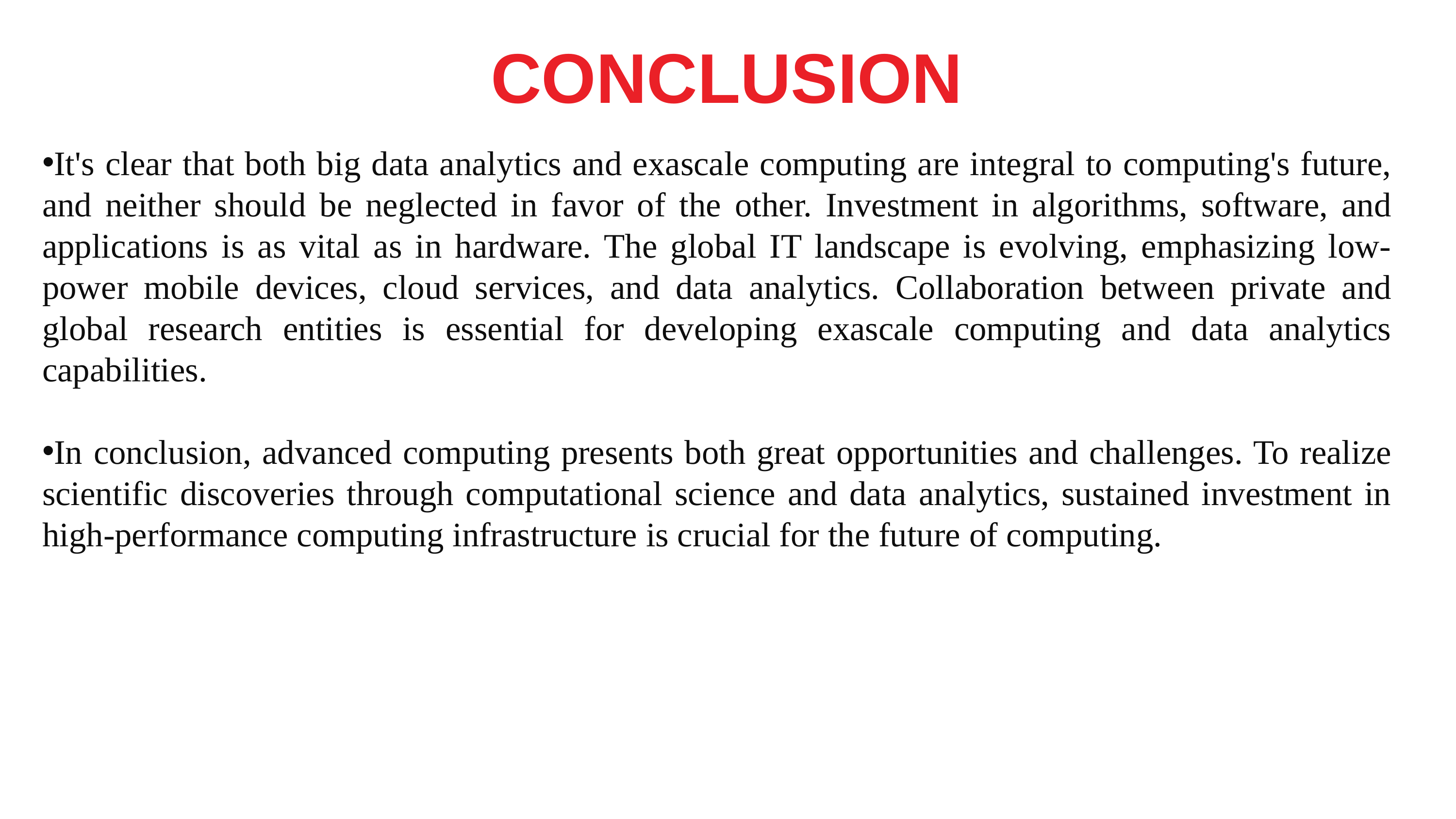

CONCLUSION
It's clear that both big data analytics and exascale computing are integral to computing's future, and neither should be neglected in favor of the other. Investment in algorithms, software, and applications is as vital as in hardware. The global IT landscape is evolving, emphasizing low-power mobile devices, cloud services, and data analytics. Collaboration between private and global research entities is essential for developing exascale computing and data analytics capabilities.

In conclusion, advanced computing presents both great opportunities and challenges. To realize scientific discoveries through computational science and data analytics, sustained investment in high-performance computing infrastructure is crucial for the future of computing.